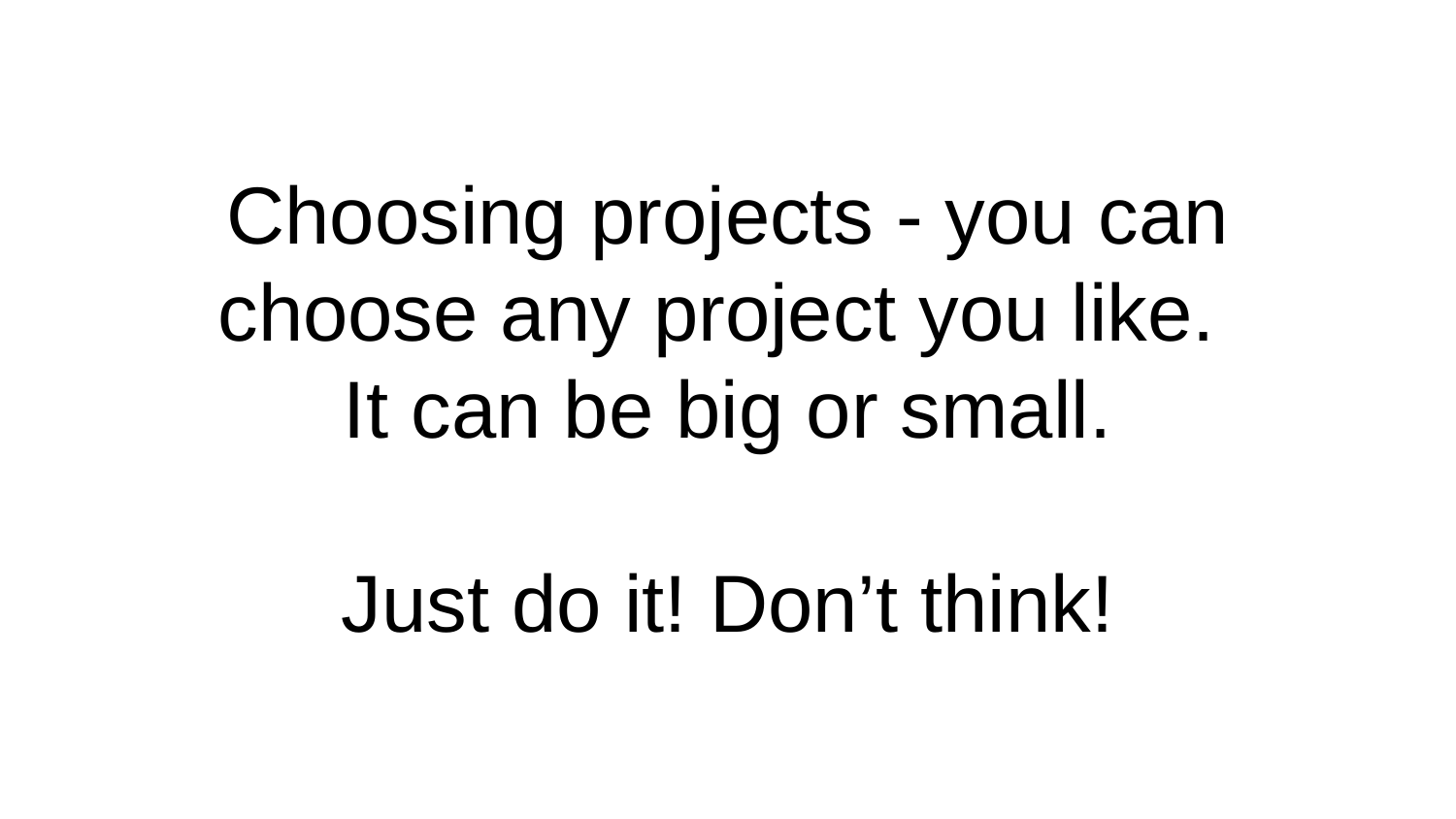

Choosing projects - you can choose any project you like.
It can be big or small.

Just do it! Don’t think!